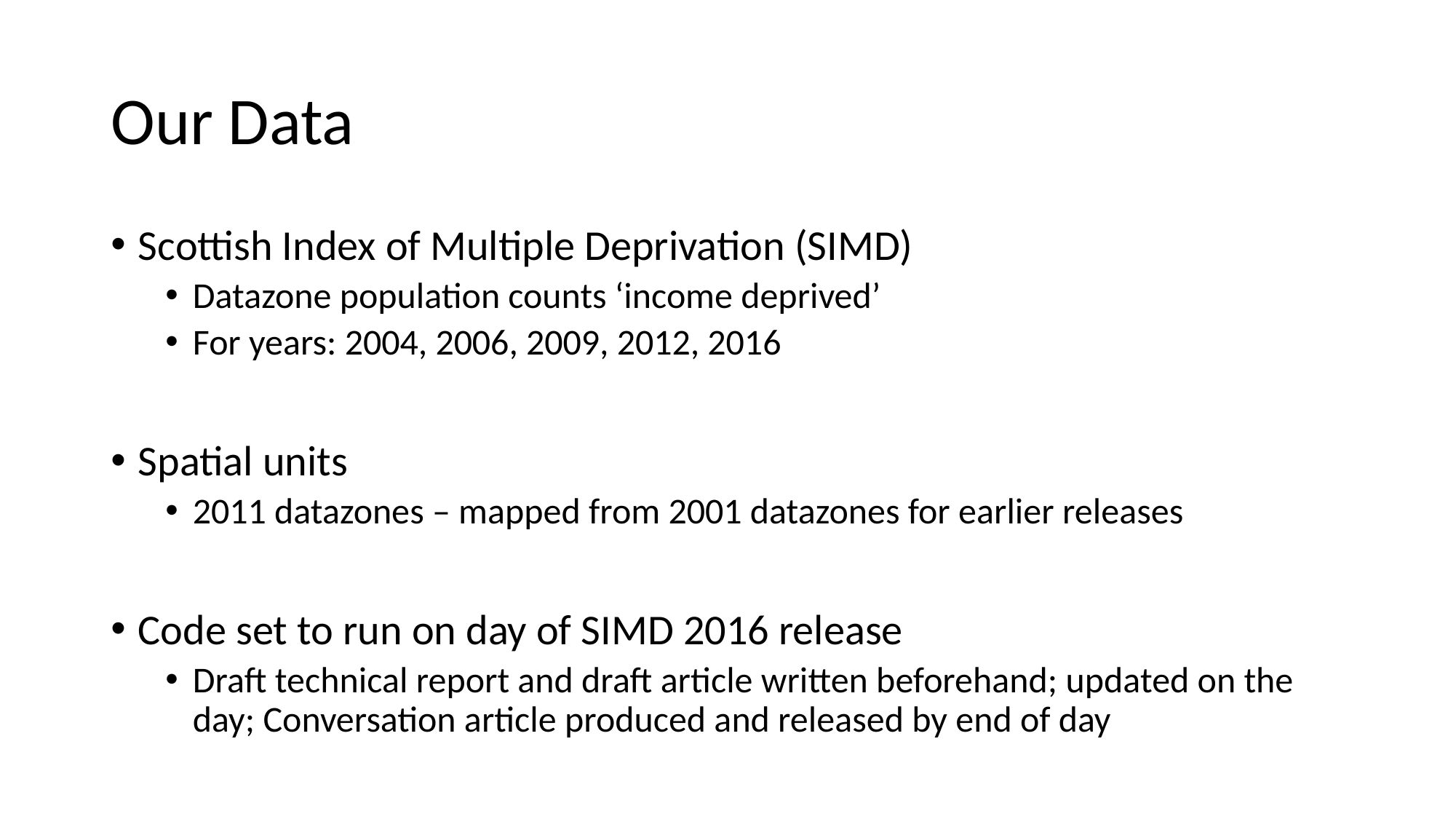

# Our Data
Scottish Index of Multiple Deprivation (SIMD)
Datazone population counts ‘income deprived’
For years: 2004, 2006, 2009, 2012, 2016

Spatial units
2011 datazones – mapped from 2001 datazones for earlier releases

Code set to run on day of SIMD 2016 release
Draft technical report and draft article written beforehand; updated on the day; Conversation article produced and released by end of day